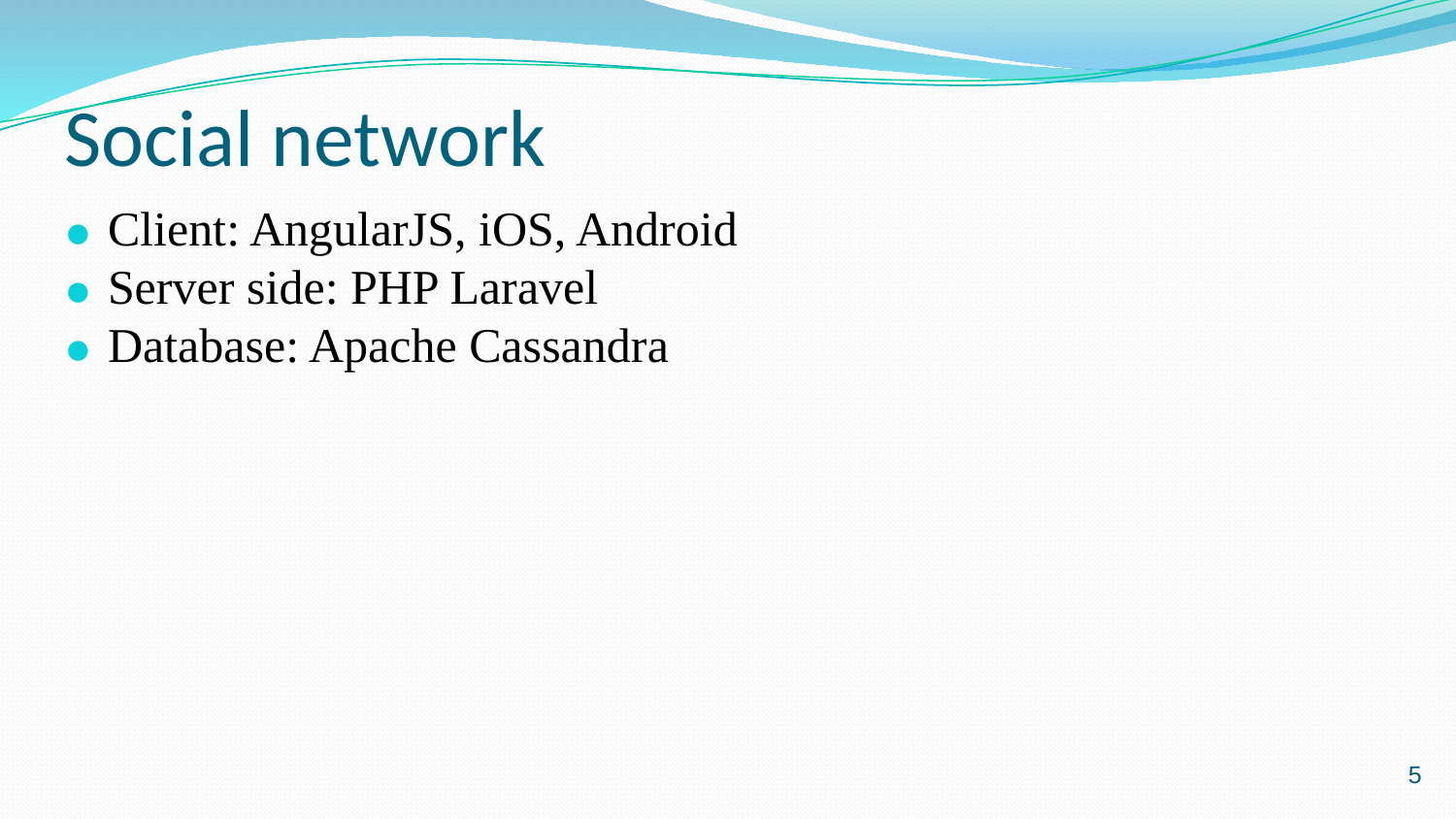

# Social network

Client: AngularJS, iOS, Android
Server side: PHP Laravel
Database: Apache Cassandra
5